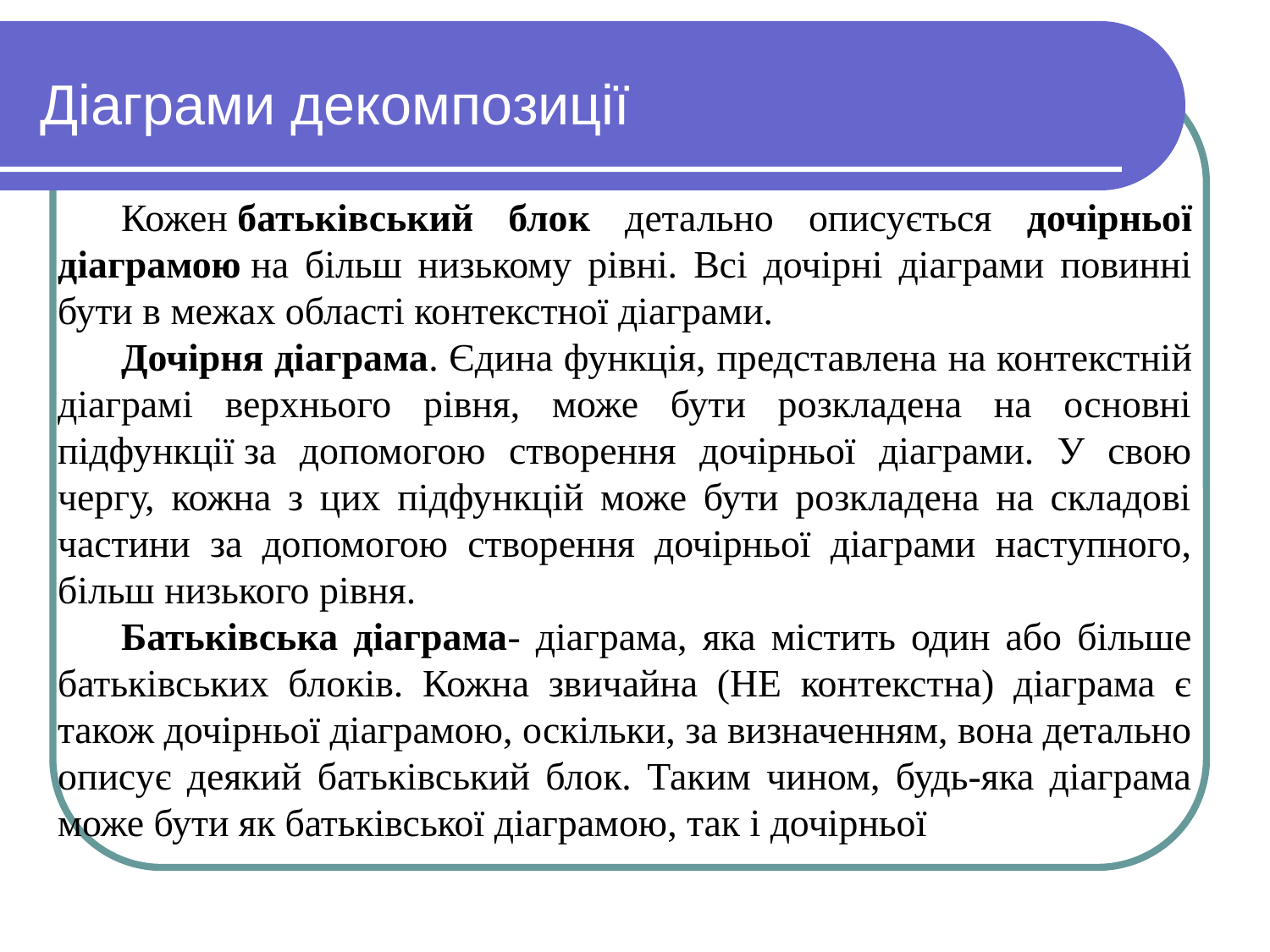

# Діаграми декомпозиції
Кожен батьківський блок детально описується дочірньої діаграмою на більш низькому рівні. Всі дочірні діаграми повинні бути в межах області контекстної діаграми.
Дочірня діаграма. Єдина функція, представлена ​​на контекстній діаграмі верхнього рівня, може бути розкладена на основні підфункції за допомогою створення дочірньої діаграми. У свою чергу, кожна з цих підфункцій може бути розкладена на складові частини за допомогою створення дочірньої діаграми наступного, більш низького рівня.
Батьківська діаграма- діаграма, яка містить один або більше батьківських блоків. Кожна звичайна (НЕ контекстна) діаграма є також дочірньої діаграмою, оскільки, за визначенням, вона детально описує деякий батьківський блок. Таким чином, будь-яка діаграма може бути як батьківської діаграмою, так і дочірньої